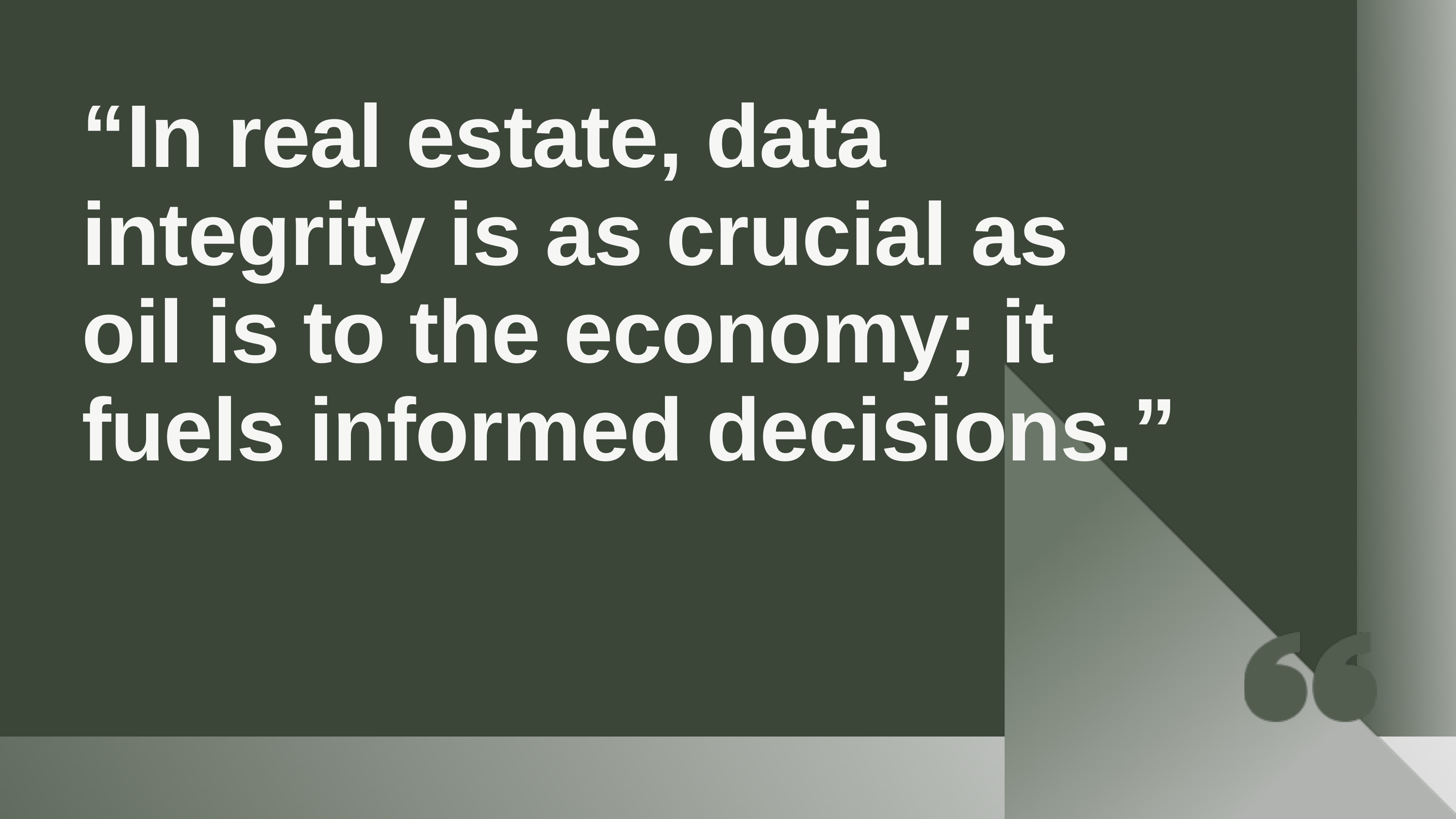

“In real estate, data integrity is as crucial as oil is to the economy; it fuels informed decisions.”